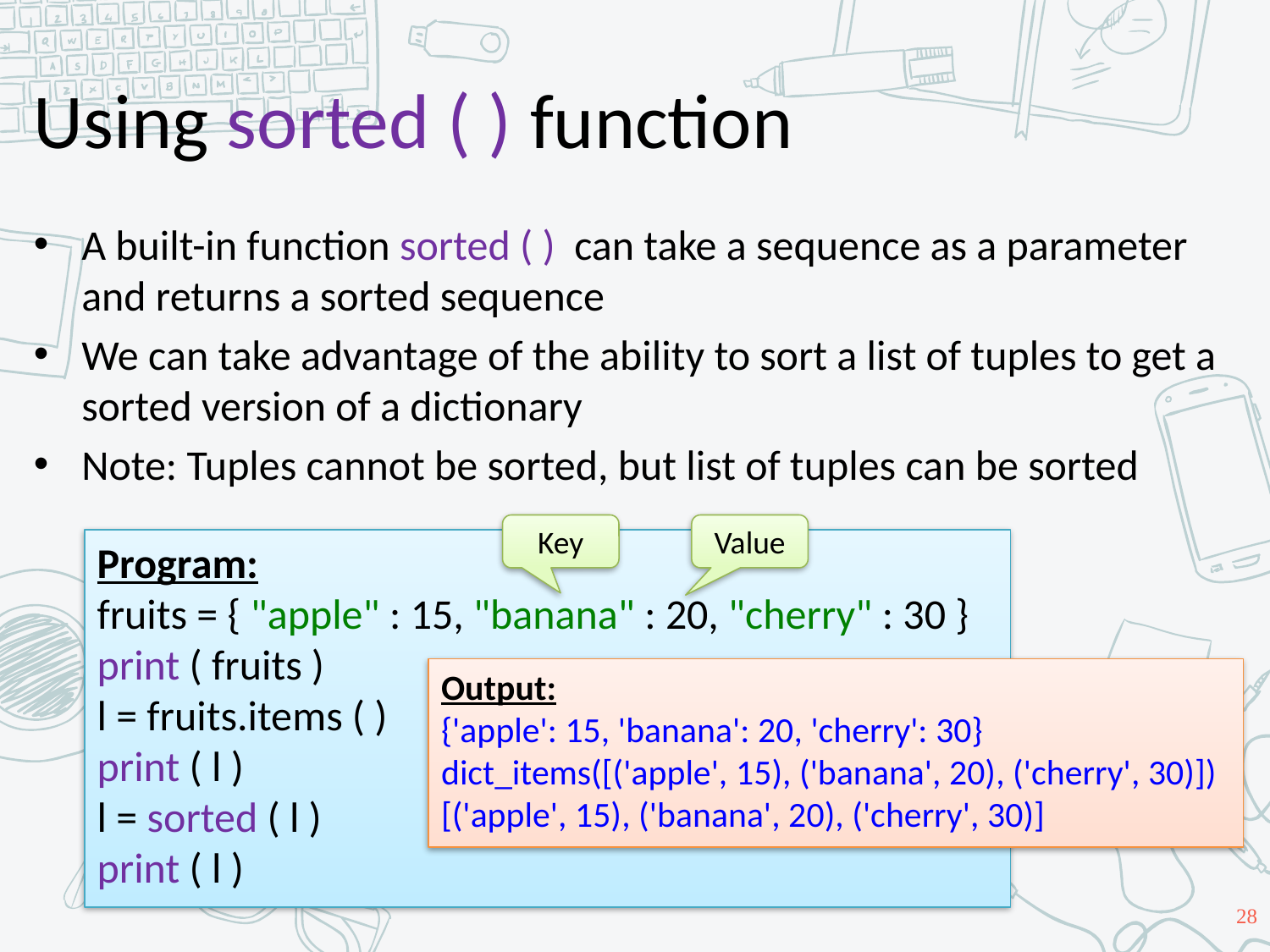

# Using sorted ( ) function
A built-in function sorted ( )  can take a sequence as a parameter and returns a sorted sequence
We can take advantage of the ability to sort a list of tuples to get a sorted version of a dictionary
Note: Tuples cannot be sorted, but list of tuples can be sorted

Key
Value
Program:
fruits = { "apple" : 15, "banana" : 20, "cherry" : 30 }
print ( fruits )
l = fruits.items ( )
print ( l )
l = sorted ( l )
print ( l )
Output:
{'apple': 15, 'banana': 20, 'cherry': 30}
dict_items([('apple', 15), ('banana', 20), ('cherry', 30)])
[('apple', 15), ('banana', 20), ('cherry', 30)]
28